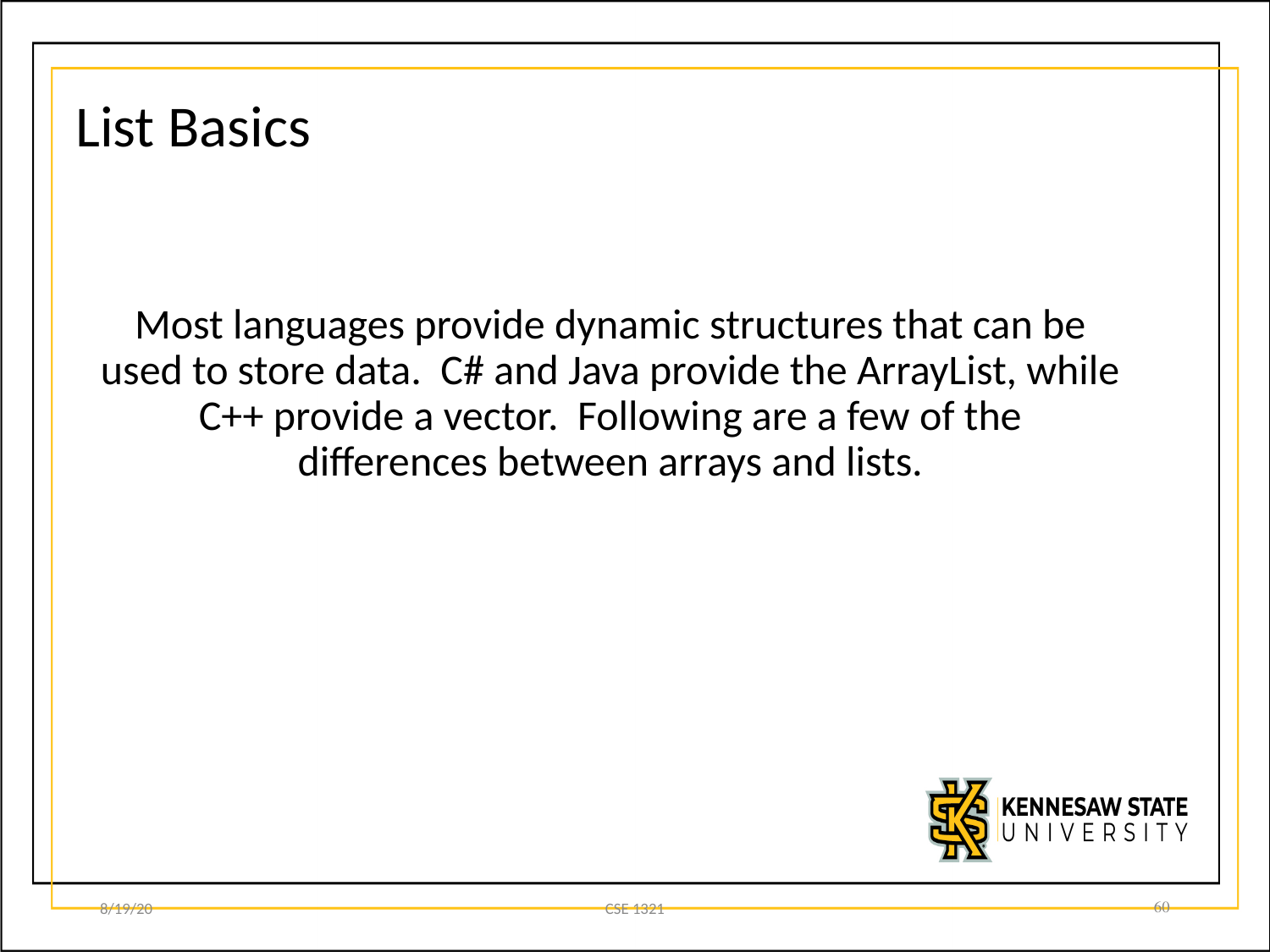

# List Basics
Most languages provide dynamic structures that can be used to store data.  C# and Java provide the ArrayList, while C++ provide a vector.  Following are a few of the differences between arrays and lists.
8/19/20
CSE 1321
60